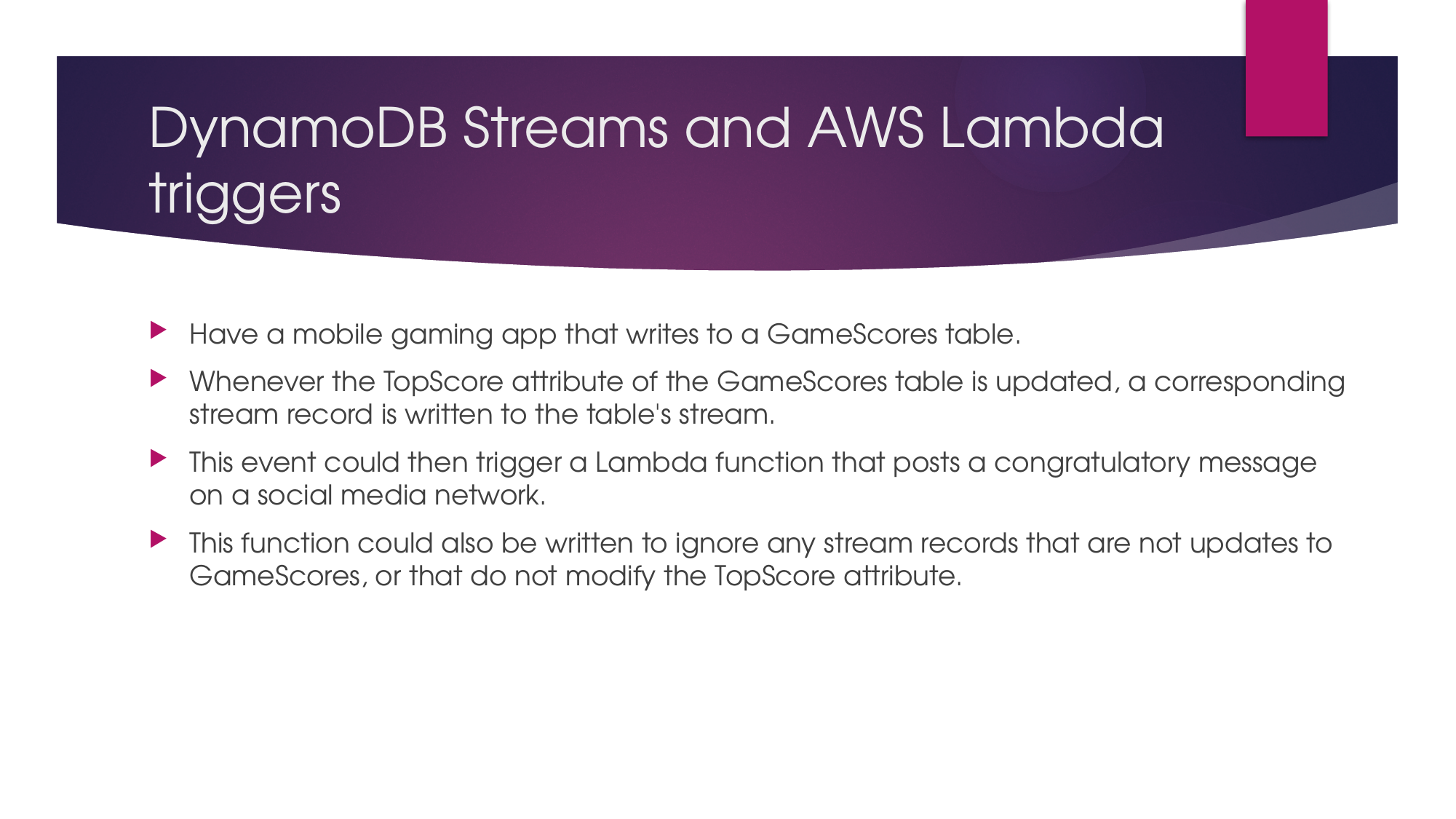

# DynamoDB Streams and AWS Lambda triggers
Have a mobile gaming app that writes to a GameScores table.
Whenever the TopScore attribute of the GameScores table is updated, a corresponding stream record is written to the table's stream.
This event could then trigger a Lambda function that posts a congratulatory message on a social media network.
This function could also be written to ignore any stream records that are not updates to GameScores, or that do not modify the TopScore attribute.